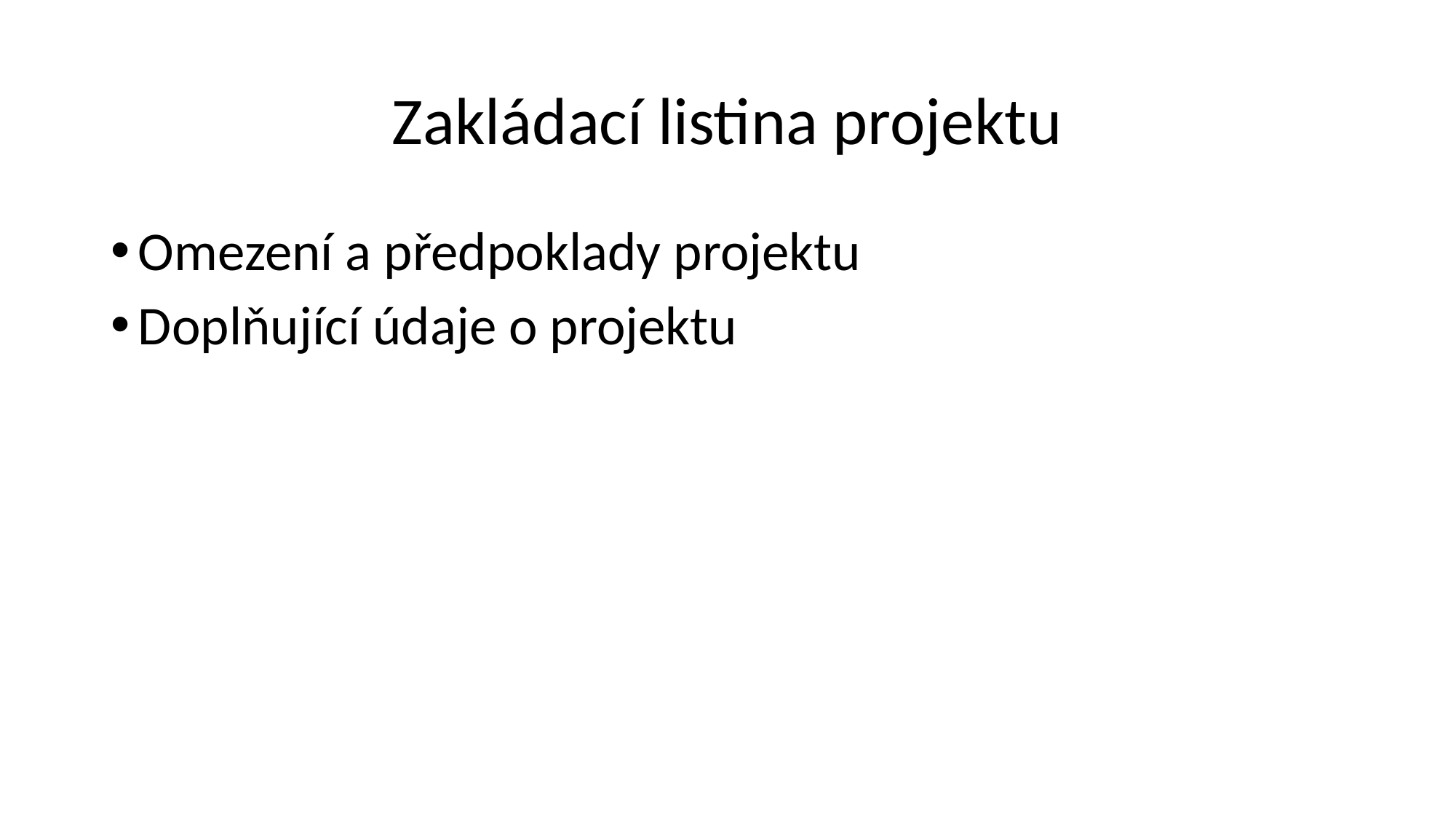

# Zakládací listina projektu
Omezení a předpoklady projektu
Doplňující údaje o projektu